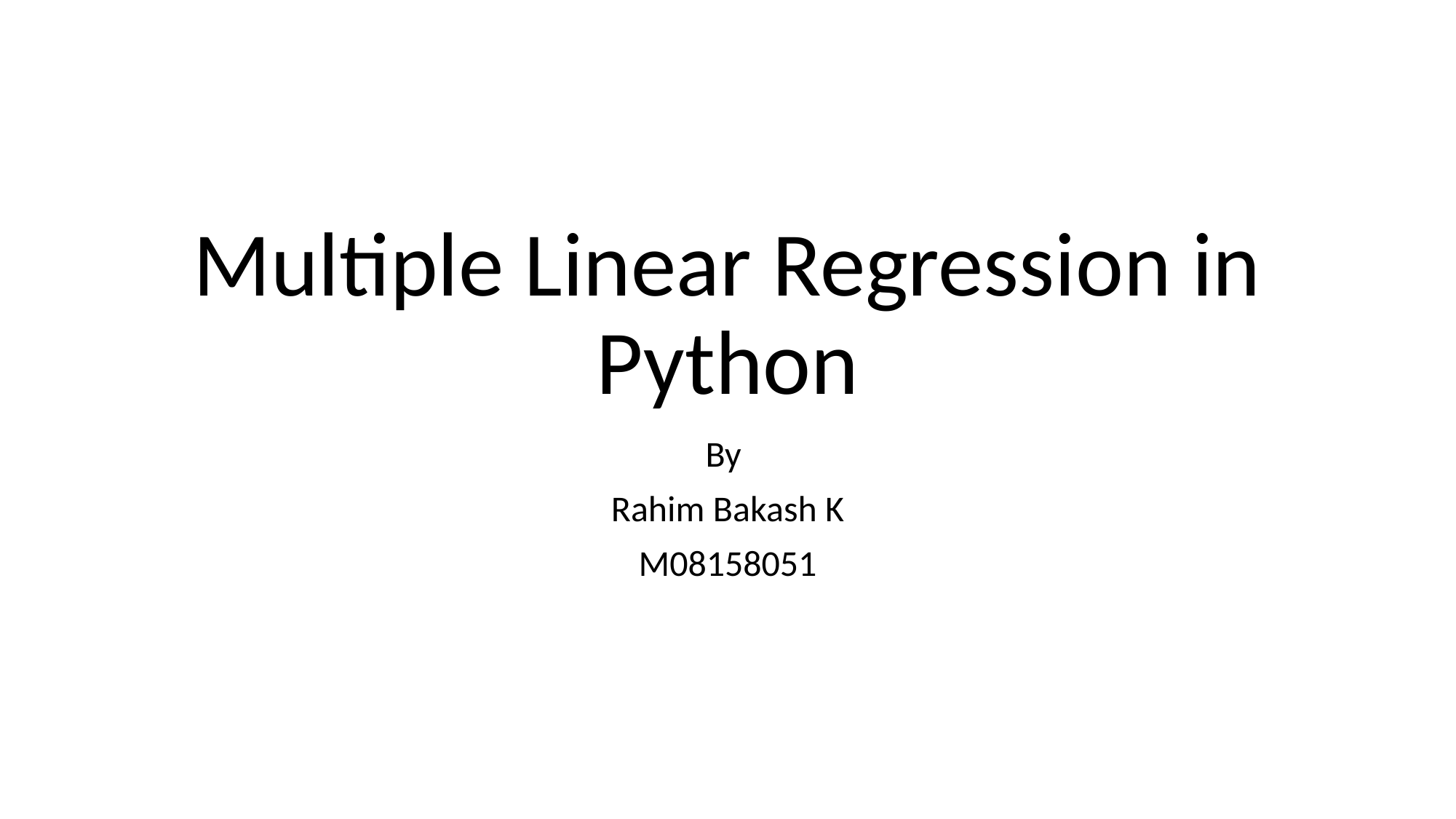

# Multiple Linear Regression in Python
By
Rahim Bakash K
M08158051